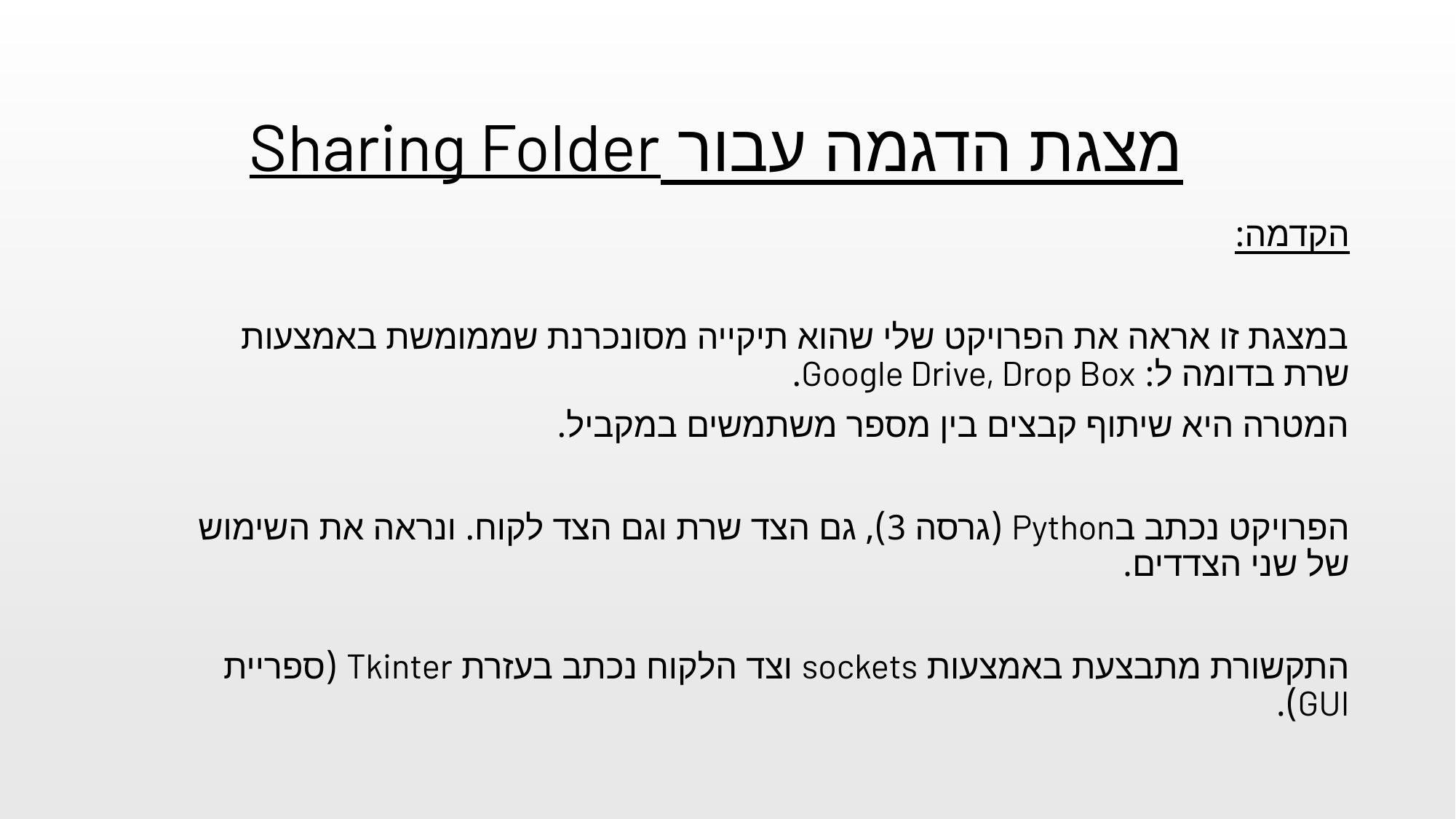

# מצגת הדגמה עבור Sharing Folder
הקדמה:

במצגת זו אראה את הפרויקט שלי שהוא תיקייה מסונכרנת שממומשת באמצעות שרת בדומה ל: Google Drive, Drop Box.
המטרה היא שיתוף קבצים בין מספר משתמשים במקביל.

הפרויקט נכתב בPython (גרסה 3), גם הצד שרת וגם הצד לקוח. ונראה את השימוש של שני הצדדים.

התקשורת מתבצעת באמצעות sockets וצד הלקוח נכתב בעזרת Tkinter (ספריית GUI).